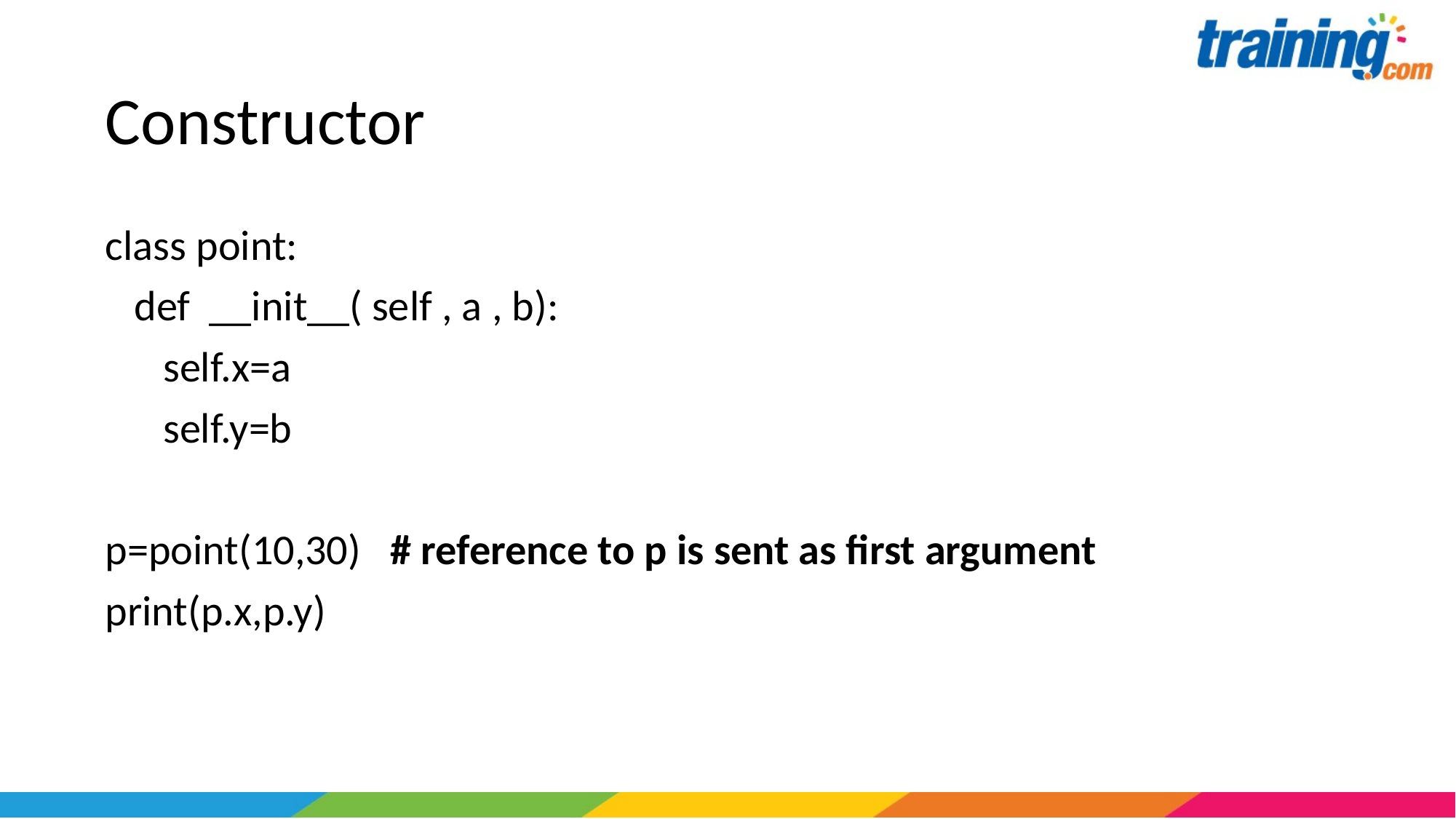

# Constructor
class point:
   def  __init__( self , a , b):
      self.x=a
      self.y=b

p=point(10,30)   # reference to p is sent as first argument
print(p.x,p.y)